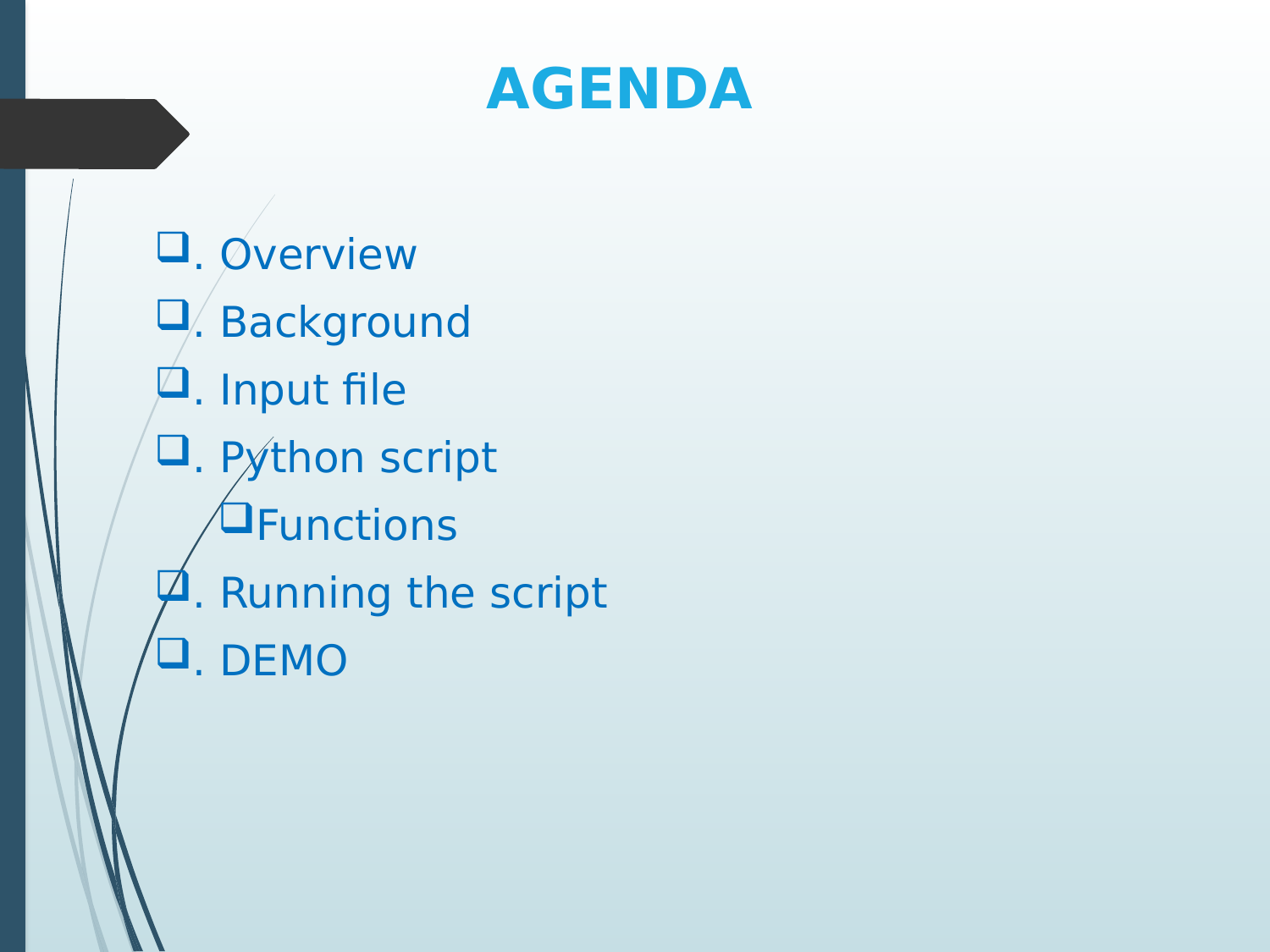

AGENDA

. Overview
. Background
. Input file
. Python script
Functions
. Running the script
. DEMO